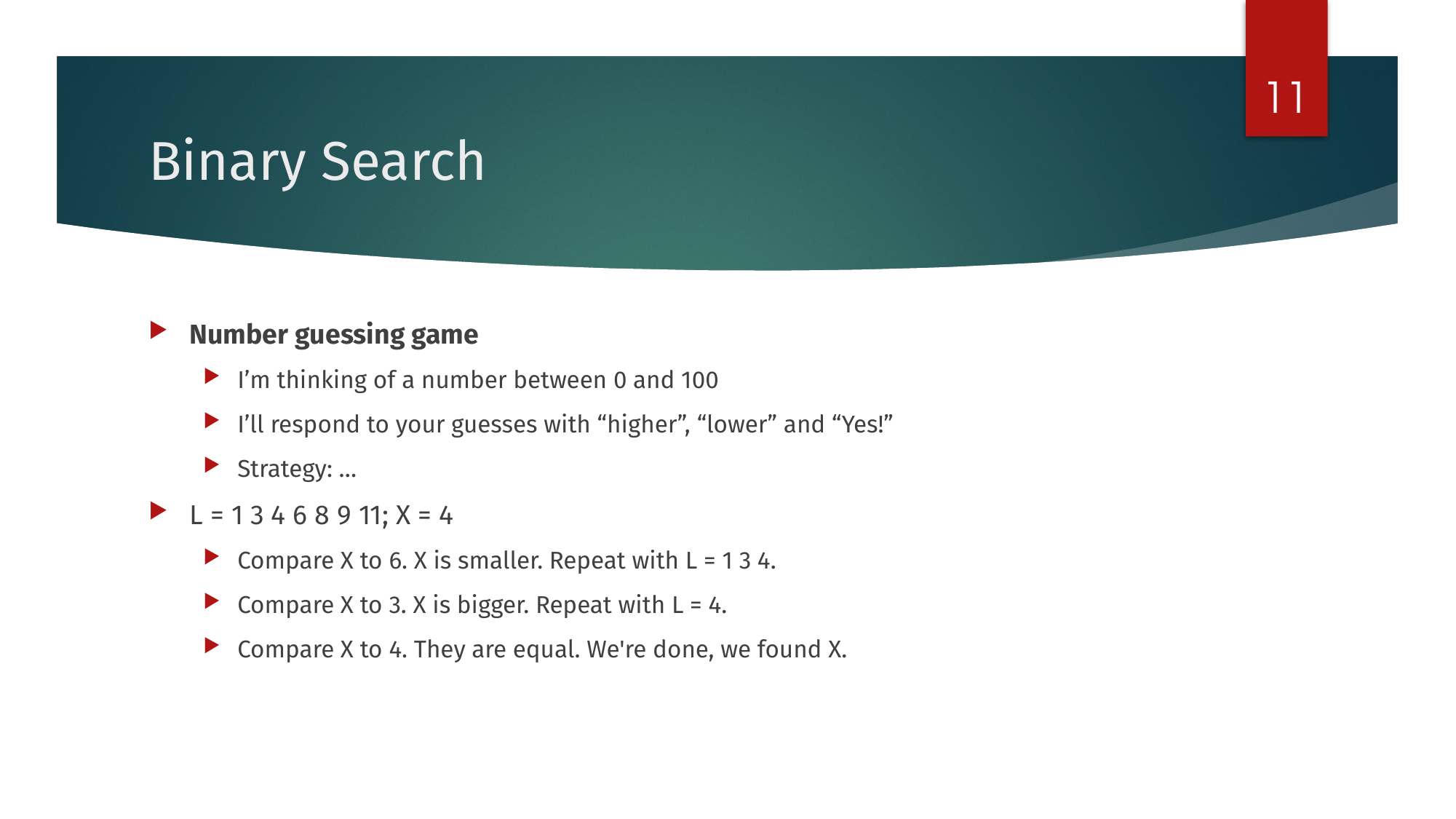

11
# Binary Search
Number guessing game
I’m thinking of a number between 0 and 100
I’ll respond to your guesses with “higher”, “lower” and “Yes!”
Strategy: …
L = 1 3 4 6 8 9 11; X = 4
Compare X to 6. X is smaller. Repeat with L = 1 3 4.
Compare X to 3. X is bigger. Repeat with L = 4.
Compare X to 4. They are equal. We're done, we found X.